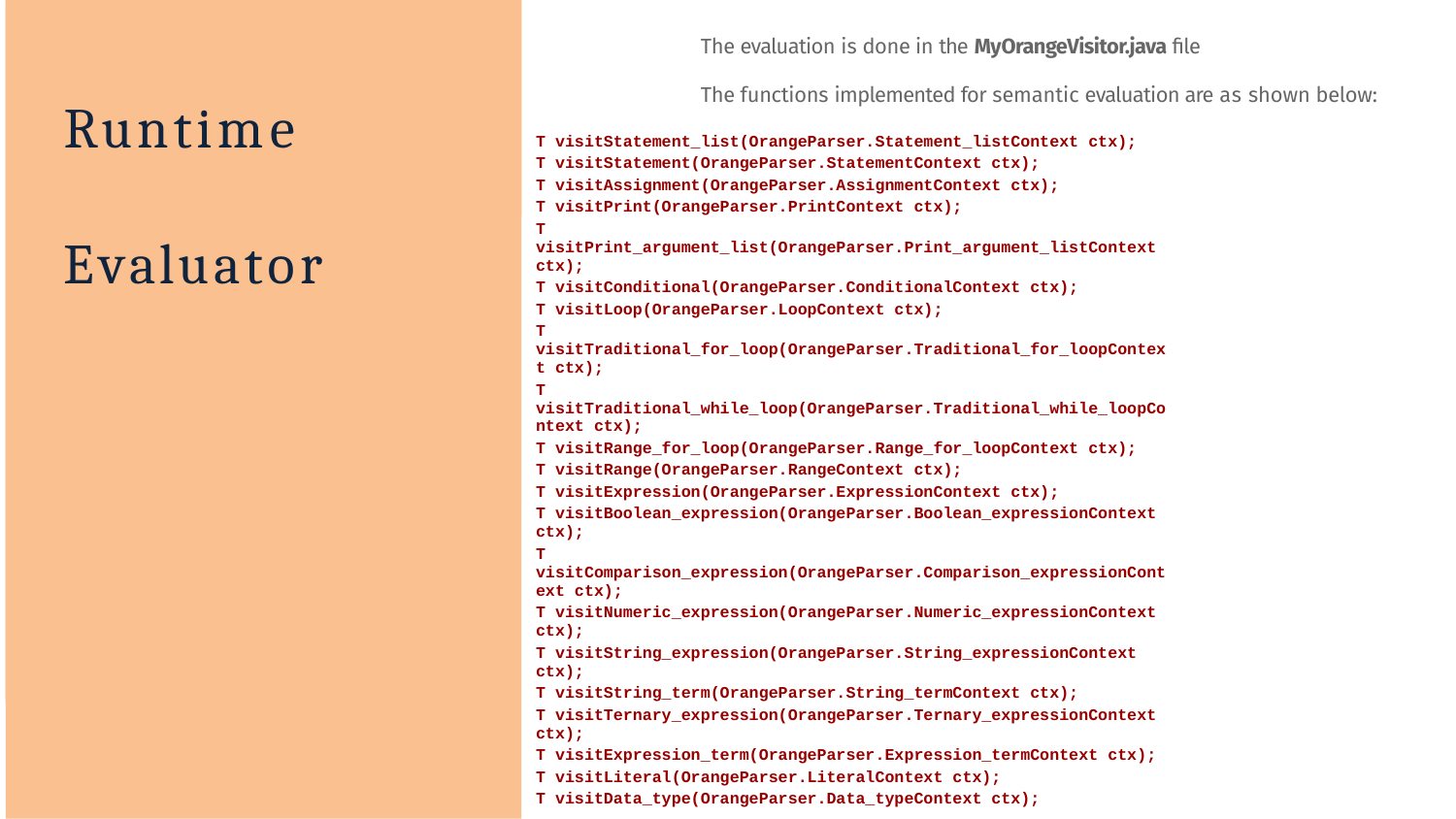

# The evaluation is done in the MyOrangeVisitor.java ﬁle
The functions implemented for semantic evaluation are as shown below:
Runtime
T visitStatement_list(OrangeParser.Statement_listContext ctx);
T visitStatement(OrangeParser.StatementContext ctx);
T visitAssignment(OrangeParser.AssignmentContext ctx);
T visitPrint(OrangeParser.PrintContext ctx);
T visitPrint_argument_list(OrangeParser.Print_argument_listContext ctx);
T visitConditional(OrangeParser.ConditionalContext ctx);
T visitLoop(OrangeParser.LoopContext ctx);
T visitTraditional_for_loop(OrangeParser.Traditional_for_loopContext ctx);
T visitTraditional_while_loop(OrangeParser.Traditional_while_loopContext ctx);
T visitRange_for_loop(OrangeParser.Range_for_loopContext ctx);
T visitRange(OrangeParser.RangeContext ctx);
T visitExpression(OrangeParser.ExpressionContext ctx);
T visitBoolean_expression(OrangeParser.Boolean_expressionContext ctx);
T visitComparison_expression(OrangeParser.Comparison_expressionContext ctx);
T visitNumeric_expression(OrangeParser.Numeric_expressionContext ctx);
T visitString_expression(OrangeParser.String_expressionContext ctx);
T visitString_term(OrangeParser.String_termContext ctx);
T visitTernary_expression(OrangeParser.Ternary_expressionContext ctx);
T visitExpression_term(OrangeParser.Expression_termContext ctx);
T visitLiteral(OrangeParser.LiteralContext ctx);
T visitData_type(OrangeParser.Data_typeContext ctx);
Evaluator